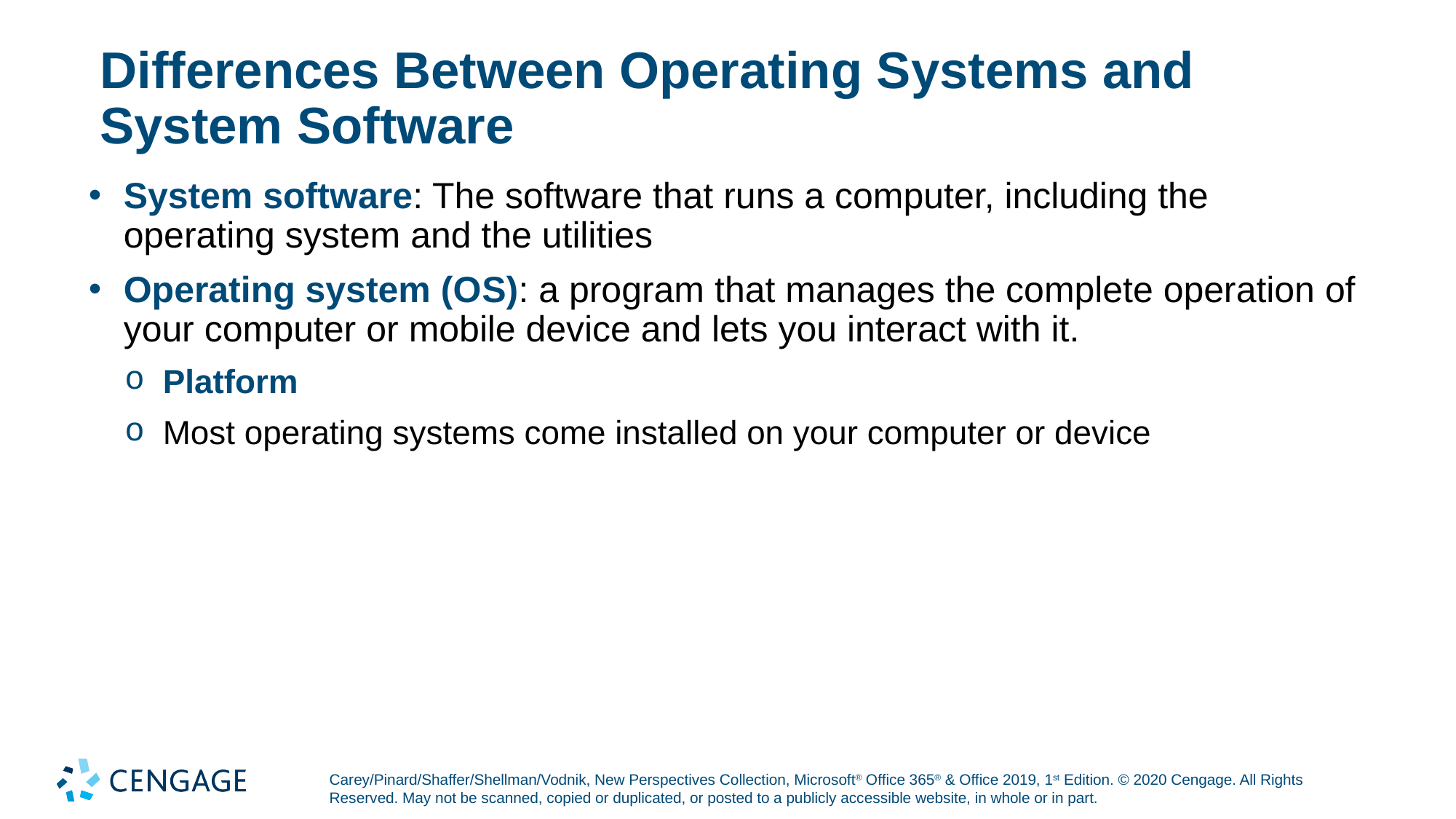

# Differences Between Operating Systems and System Software
System software: The software that runs a computer, including the operating system and the utilities
Operating system (O S): a program that manages the complete operation of your computer or mobile device and lets you interact with it.
Platform
Most operating systems come installed on your computer or device